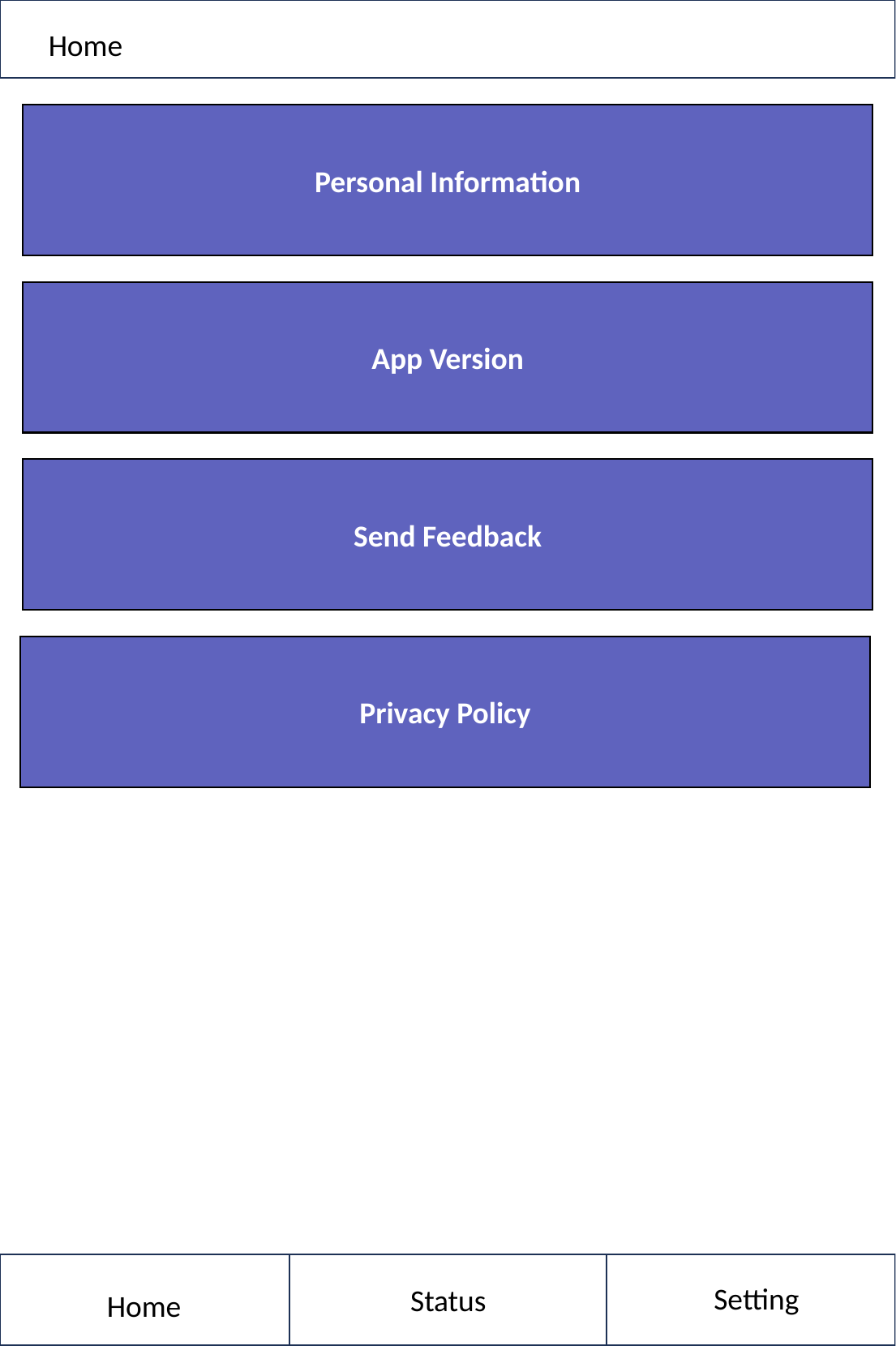

Home
Personal Information
App Version
Send Feedback
Privacy Policy

Setting
Status
Home